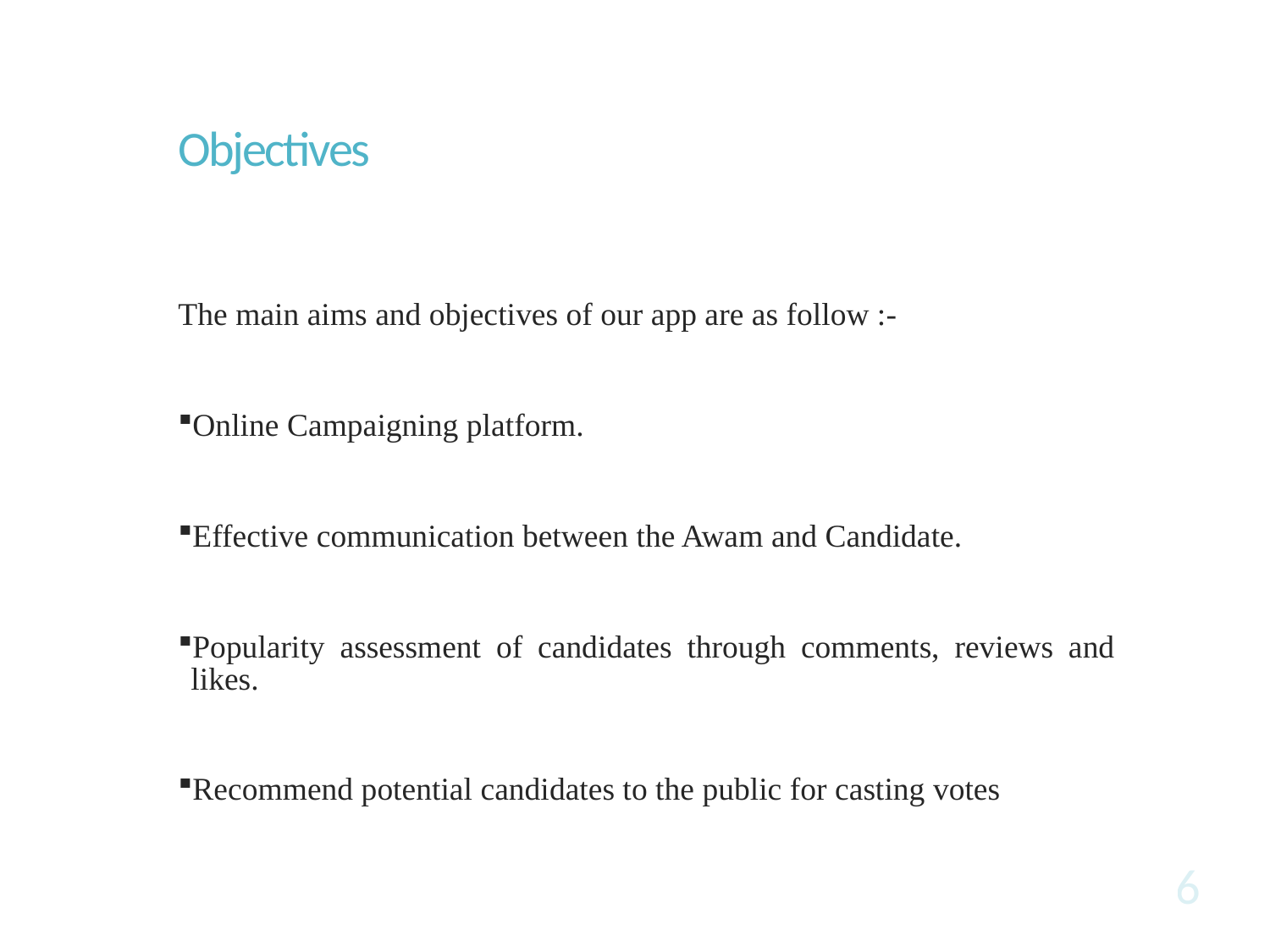

# Objectives

The main aims and objectives of our app are as follow :-

Online Campaigning platform.

Effective communication between the Awam and Candidate.

Popularity assessment of candidates through comments, reviews and likes.

Recommend potential candidates to the public for casting votes

6